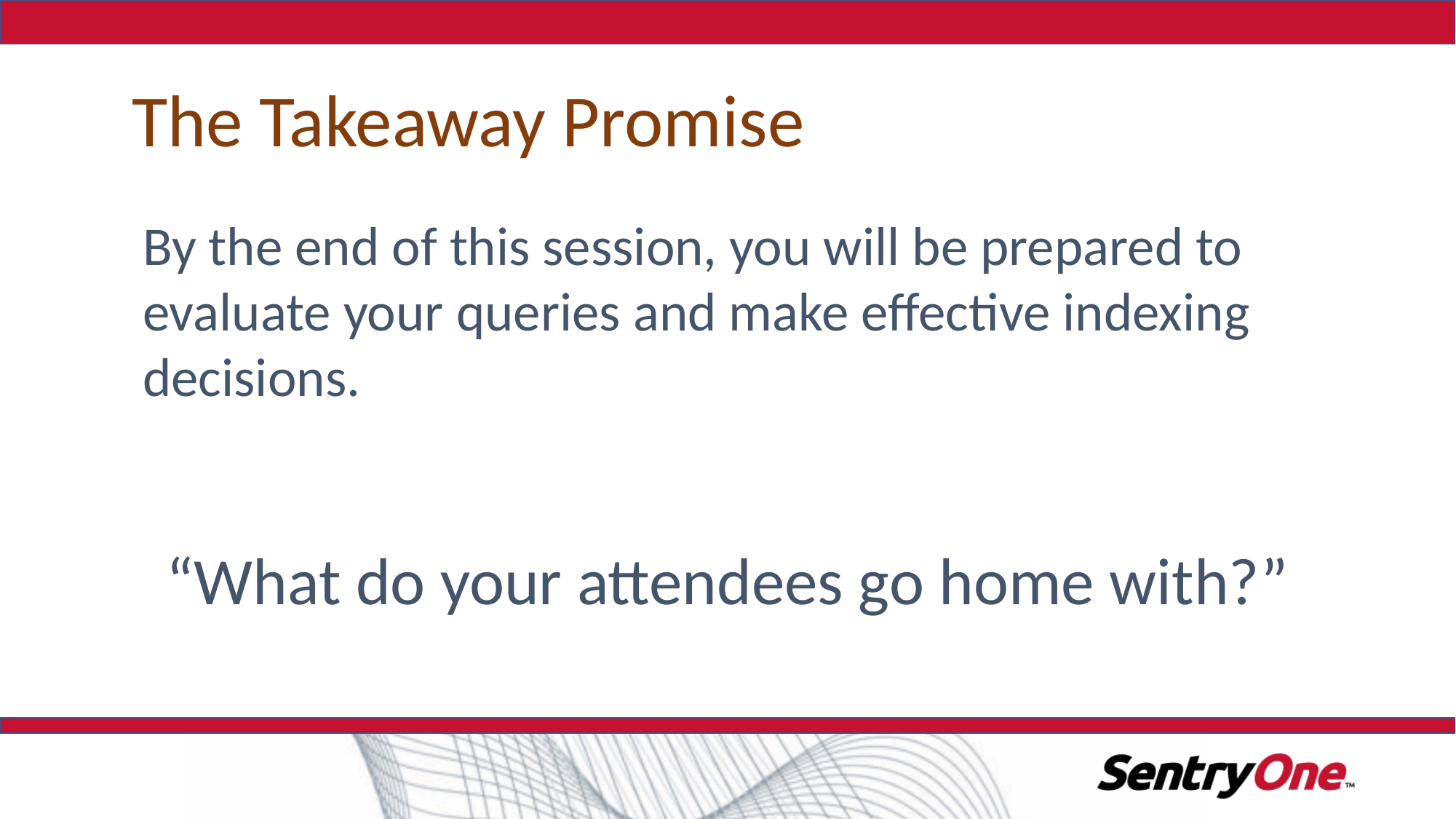

# The Takeaway Promise
By the end of this session, you will be prepared to evaluate your queries and make effective indexing decisions.

“What do your attendees go home with?”